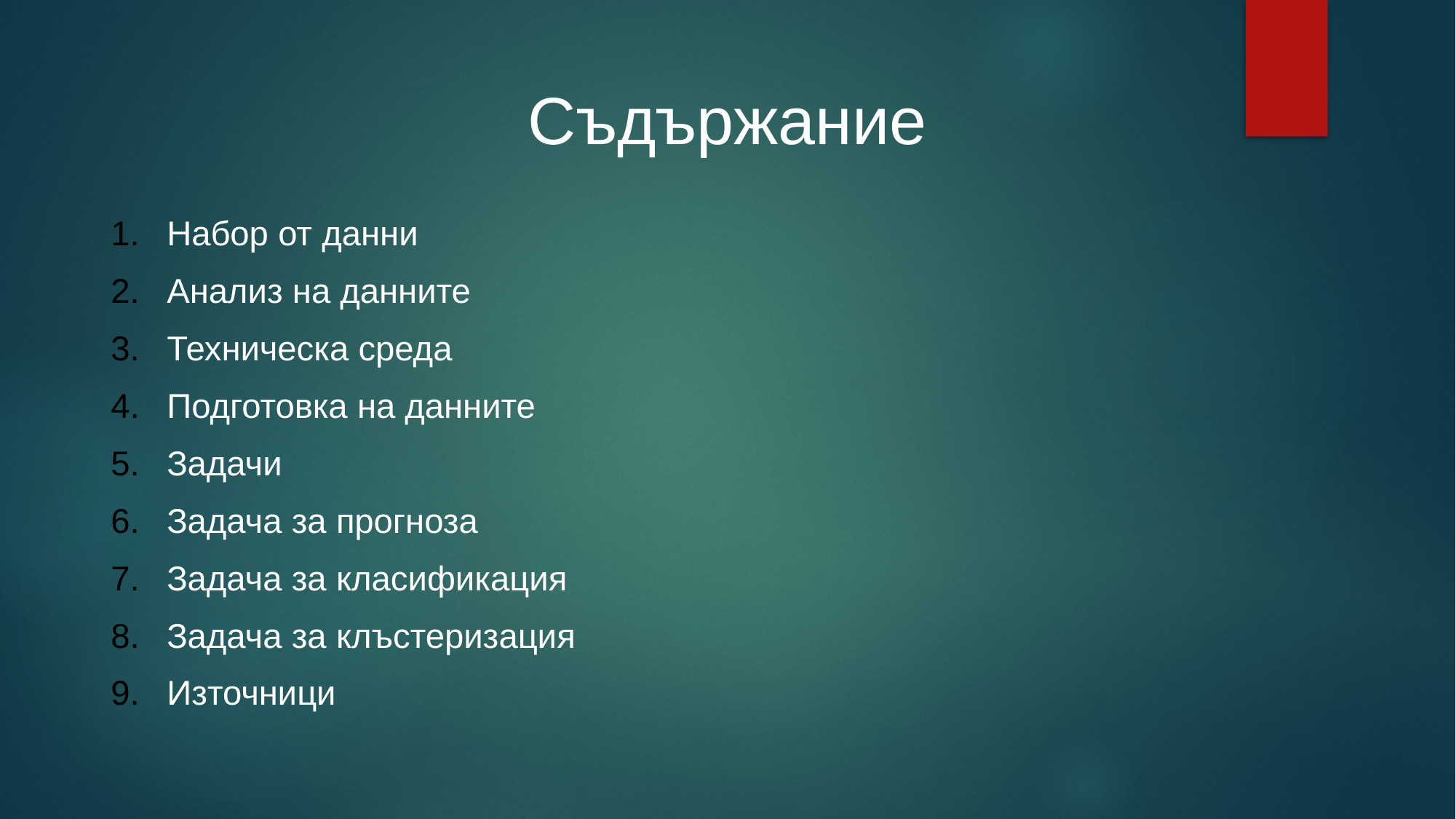

Съдържание
Набор от данни
Анализ на данните
Техническа среда
Подготовка на данните
Задачи
Задача за прогноза
Задача за класификация
Задача за клъстеризация
Източници